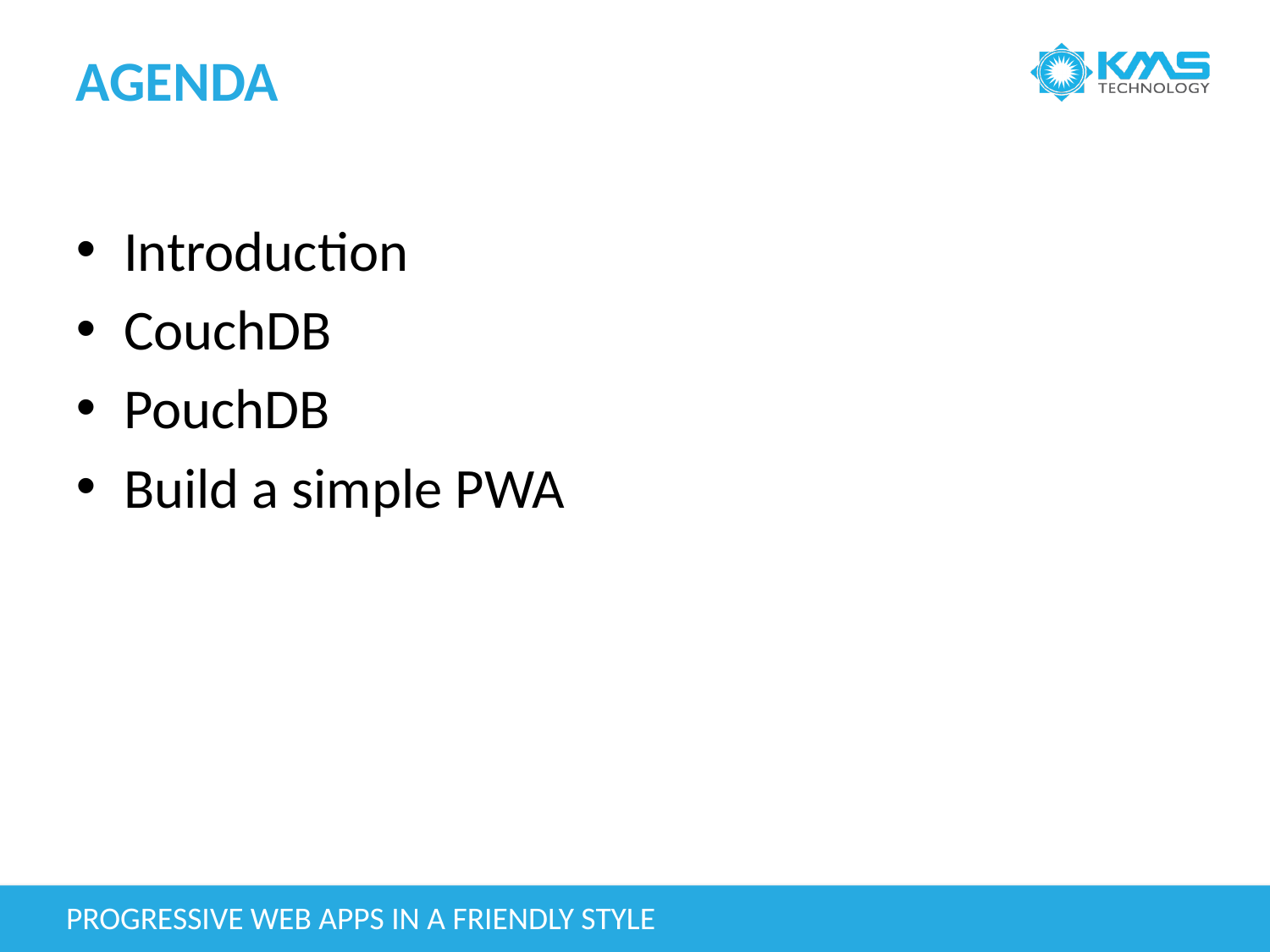

# Agenda
Introduction
CouchDB
PouchDB
Build a simple PWA
PROGRESSIVE WEB APPS IN a FRIENDLY style